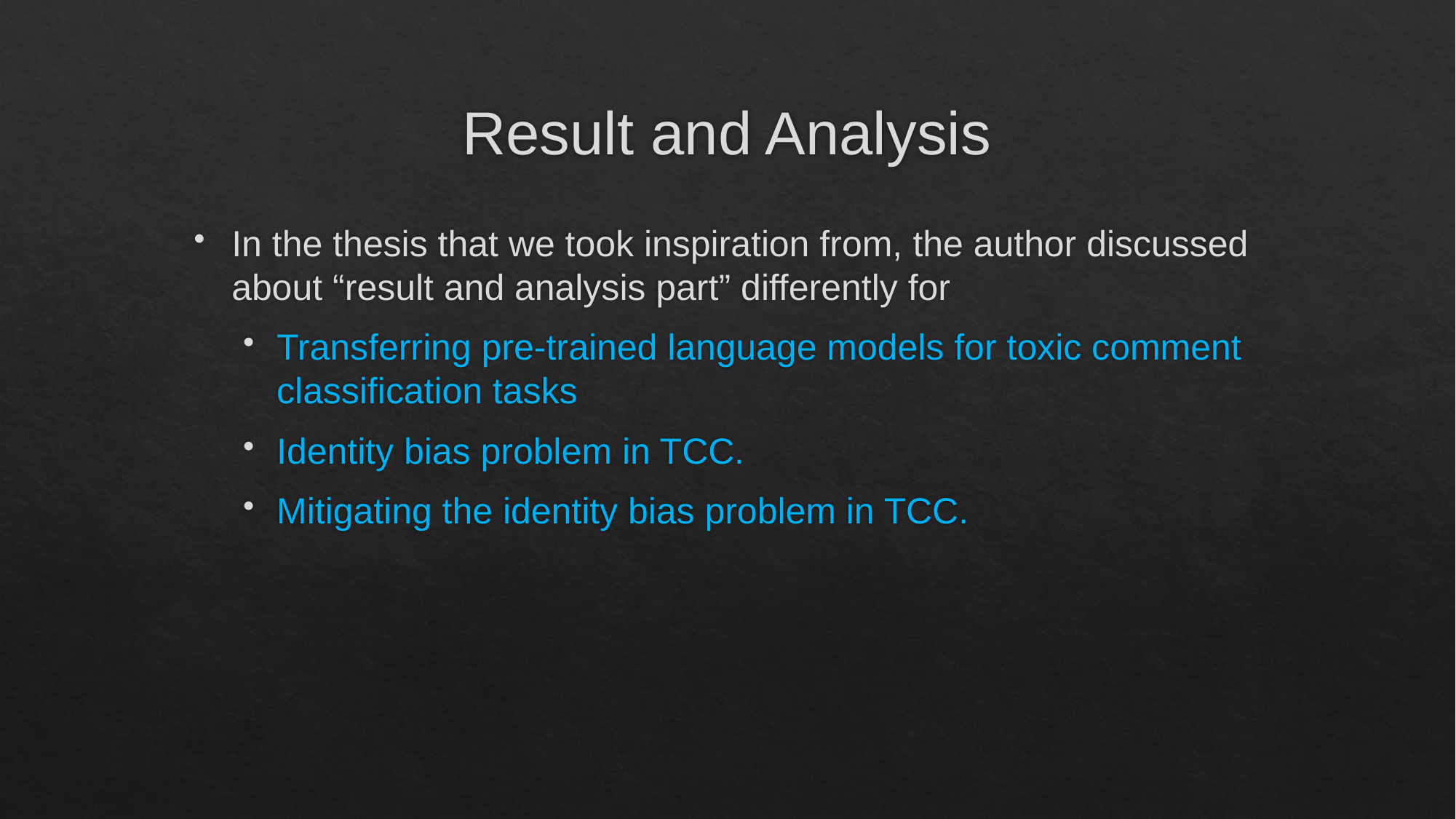

# Result and Analysis
In the thesis that we took inspiration from, the author discussed about “result and analysis part” differently for
Transferring pre-trained language models for toxic comment classification tasks
Identity bias problem in TCC.
Mitigating the identity bias problem in TCC.